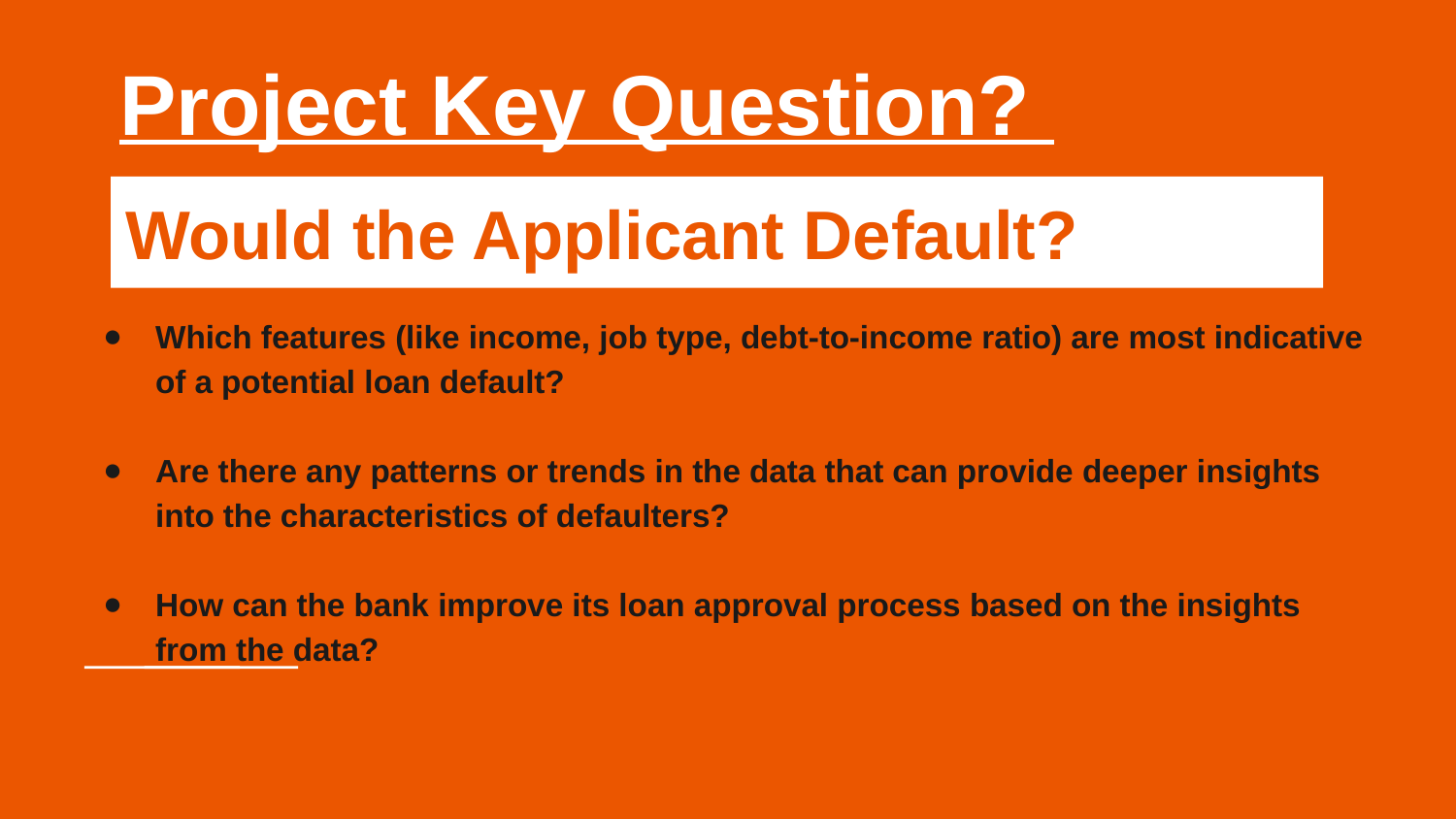

# Project Key Question?

Would the Applicant Default?
Which features (like income, job type, debt-to-income ratio) are most indicative of a potential loan default?

Are there any patterns or trends in the data that can provide deeper insights into the characteristics of defaulters?

How can the bank improve its loan approval process based on the insights from the data?